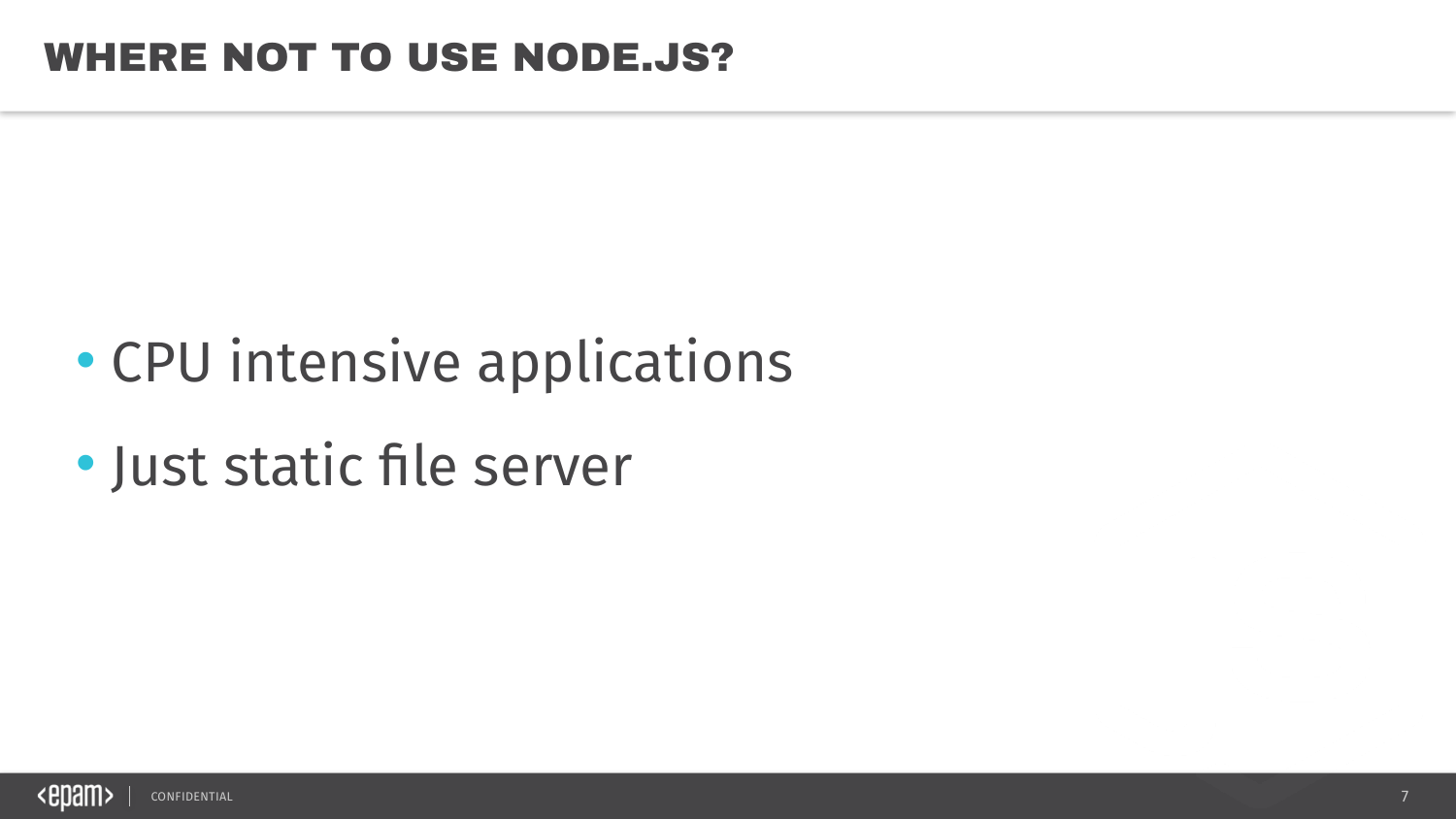

WHERE NOT TO USE NODE.JS?
 CPU intensive applications
 Just static file server